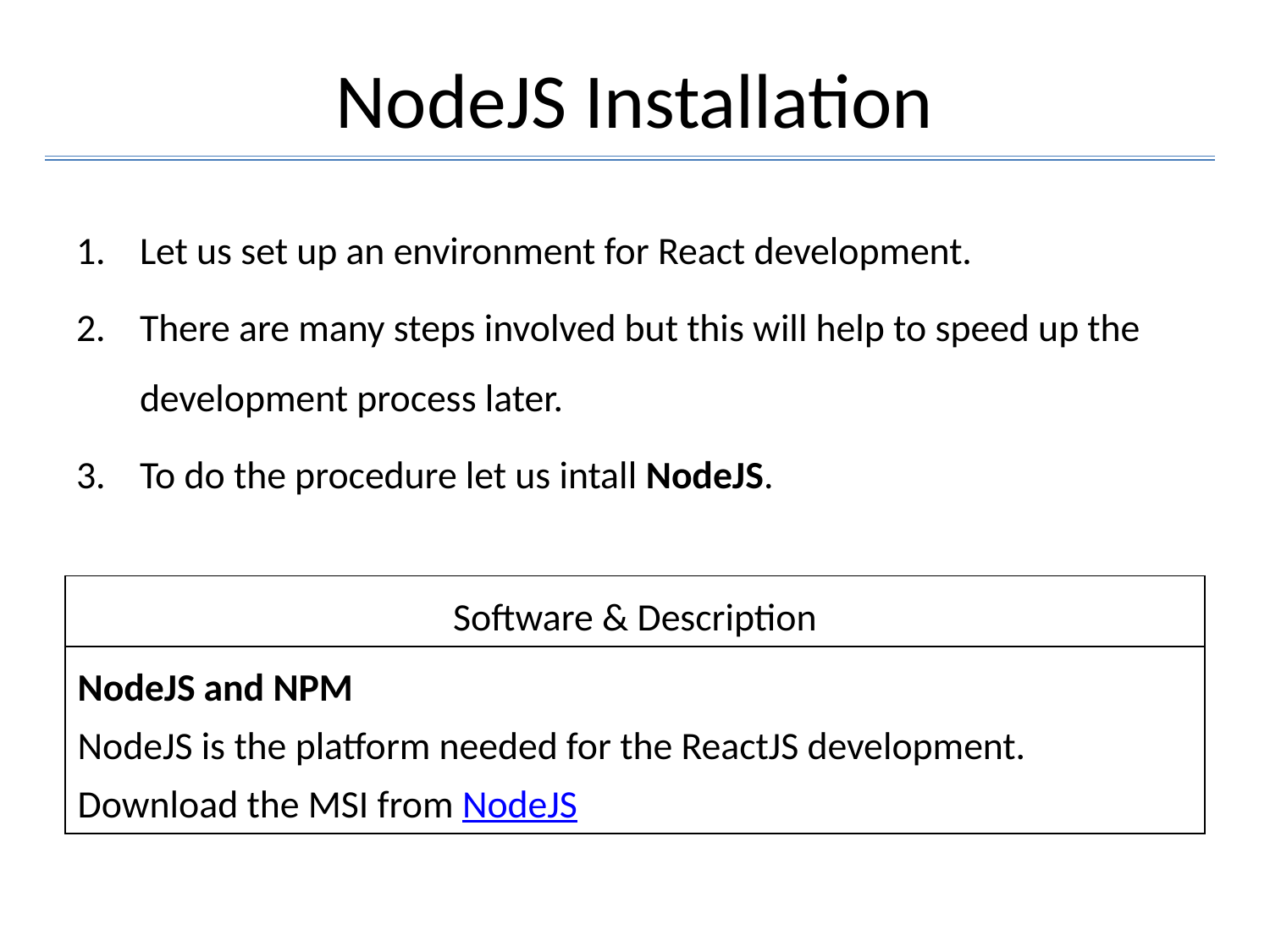

# NodeJS Installation
Let us set up an environment for React development.
There are many steps involved but this will help to speed up the development process later.
To do the procedure let us intall NodeJS.
| Software & Description |
| --- |
| NodeJS and NPM NodeJS is the platform needed for the ReactJS development. Download the MSI from NodeJS |